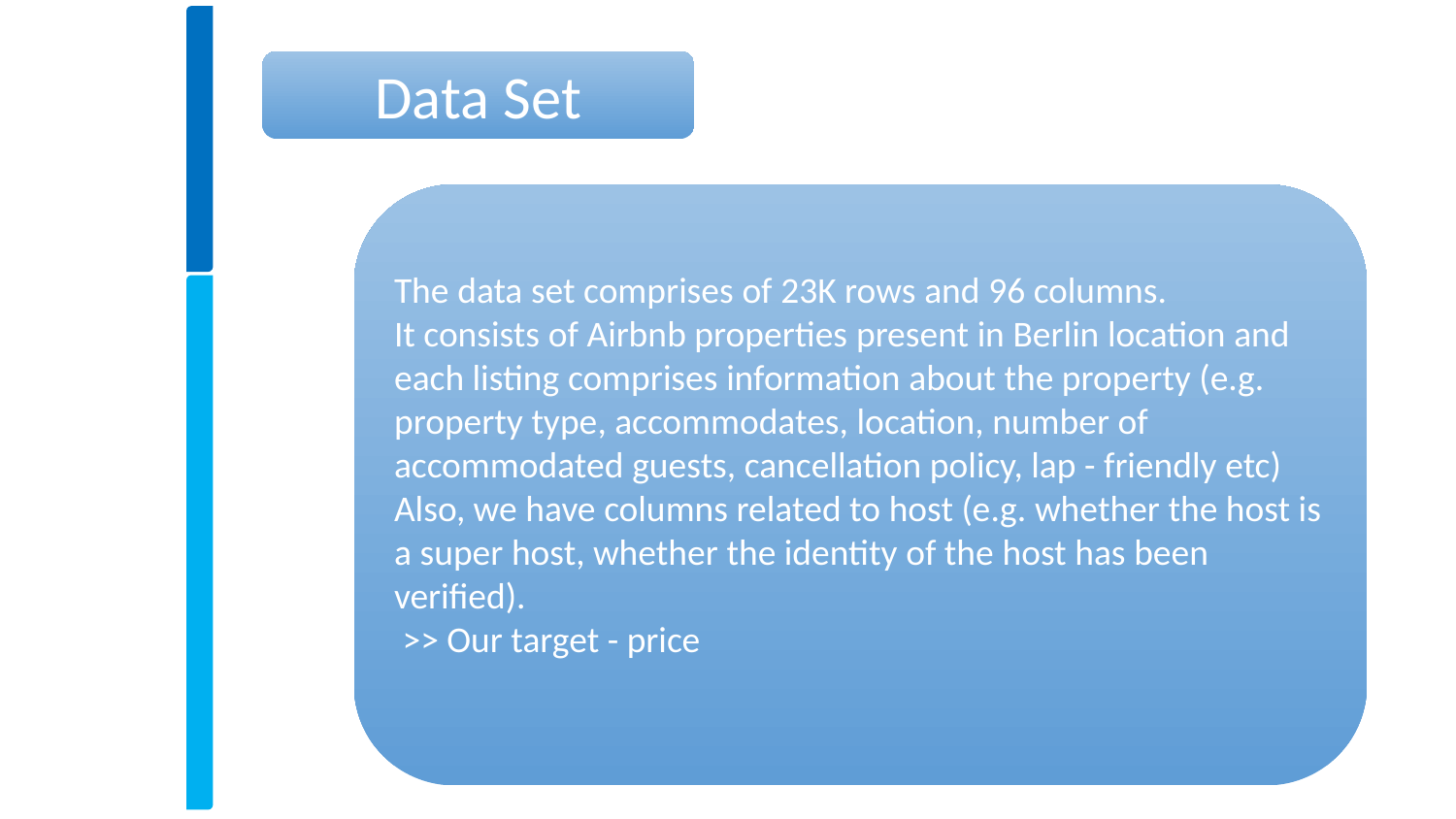

Data Set
The data set comprises of 23K rows and 96 columns.
It consists of Airbnb properties present in Berlin location and
each listing comprises information about the property (e.g. property type, accommodates, location, number of accommodated guests, cancellation policy, lap - friendly etc) Also, we have columns related to host (e.g. whether the host is a super host, whether the identity of the host has been verified).
 >> Our target - price